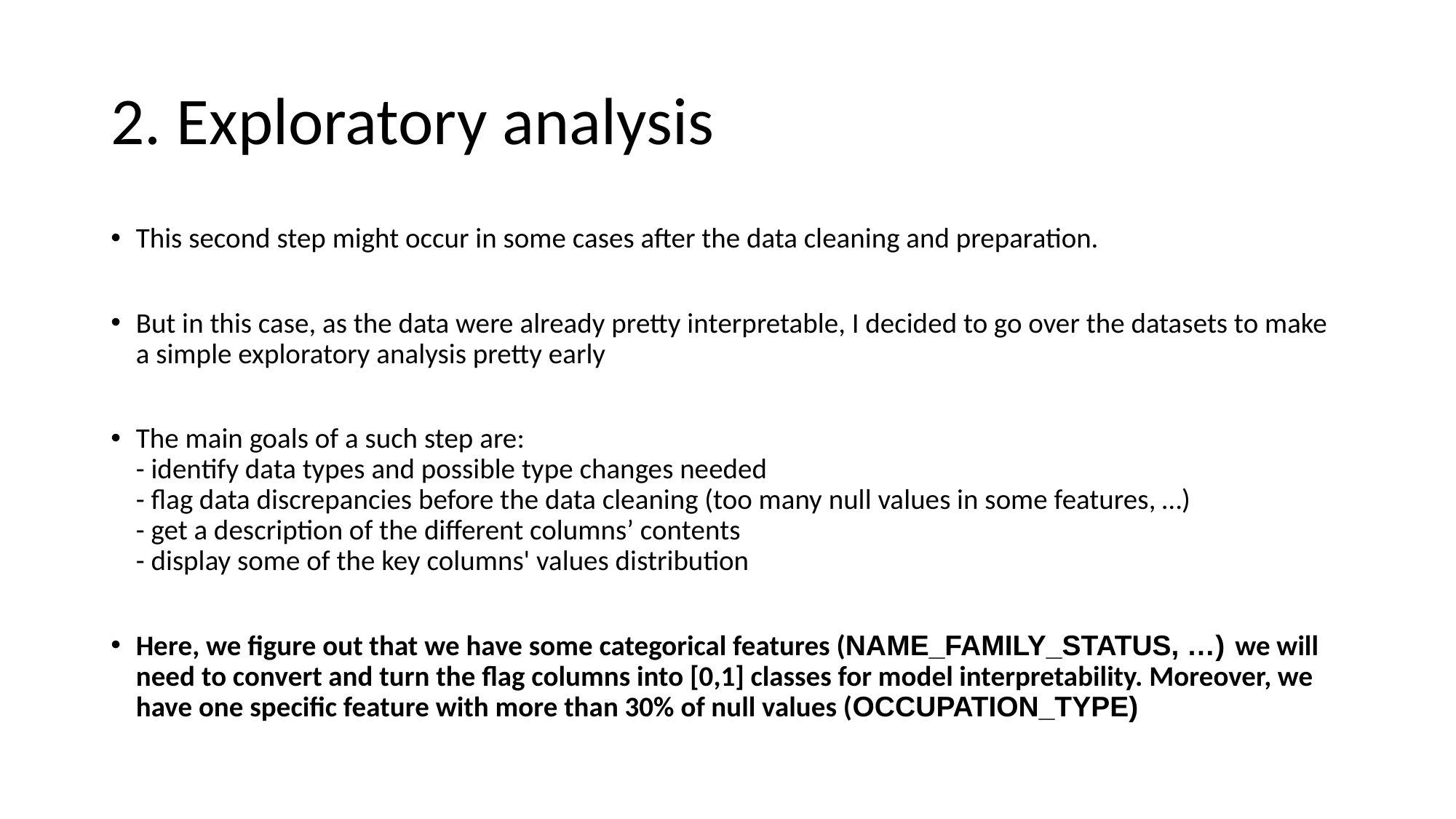

# 2. Exploratory analysis
This second step might occur in some cases after the data cleaning and preparation.

But in this case, as the data were already pretty interpretable, I decided to go over the datasets to make a simple exploratory analysis pretty early

The main goals of a such step are:
- identify data types and possible type changes needed
- flag data discrepancies before the data cleaning (too many null values in some features, …)
- get a description of the different columns’ contents
- display some of the key columns' values distribution

Here, we figure out that we have some categorical features (NAME_FAMILY_STATUS, …)  we will need to convert and turn the flag columns into [0,1] classes for model interpretability. Moreover, we have one specific feature with more than 30% of null values (OCCUPATION_TYPE)